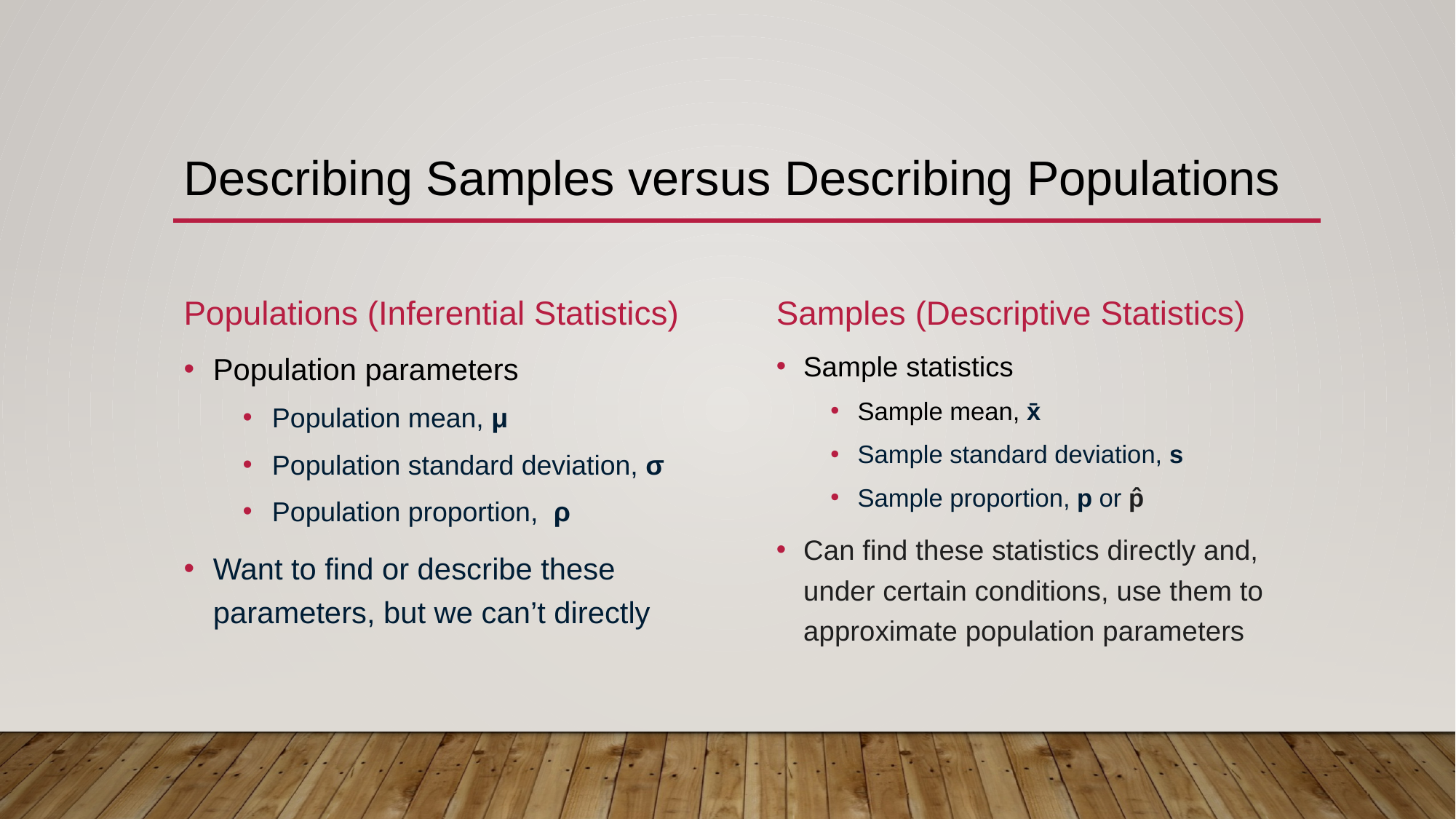

# Describing Samples versus Describing Populations
Populations (Inferential Statistics)
Samples (Descriptive Statistics)
Sample statistics
Sample mean, x̄
Sample standard deviation, s
Sample proportion, p or p̂
Can find these statistics directly and, under certain conditions, use them to approximate population parameters

Population parameters
Population mean, μ
Population standard deviation, σ
Population proportion,  ρ
Want to find or describe these parameters, but we can’t directly